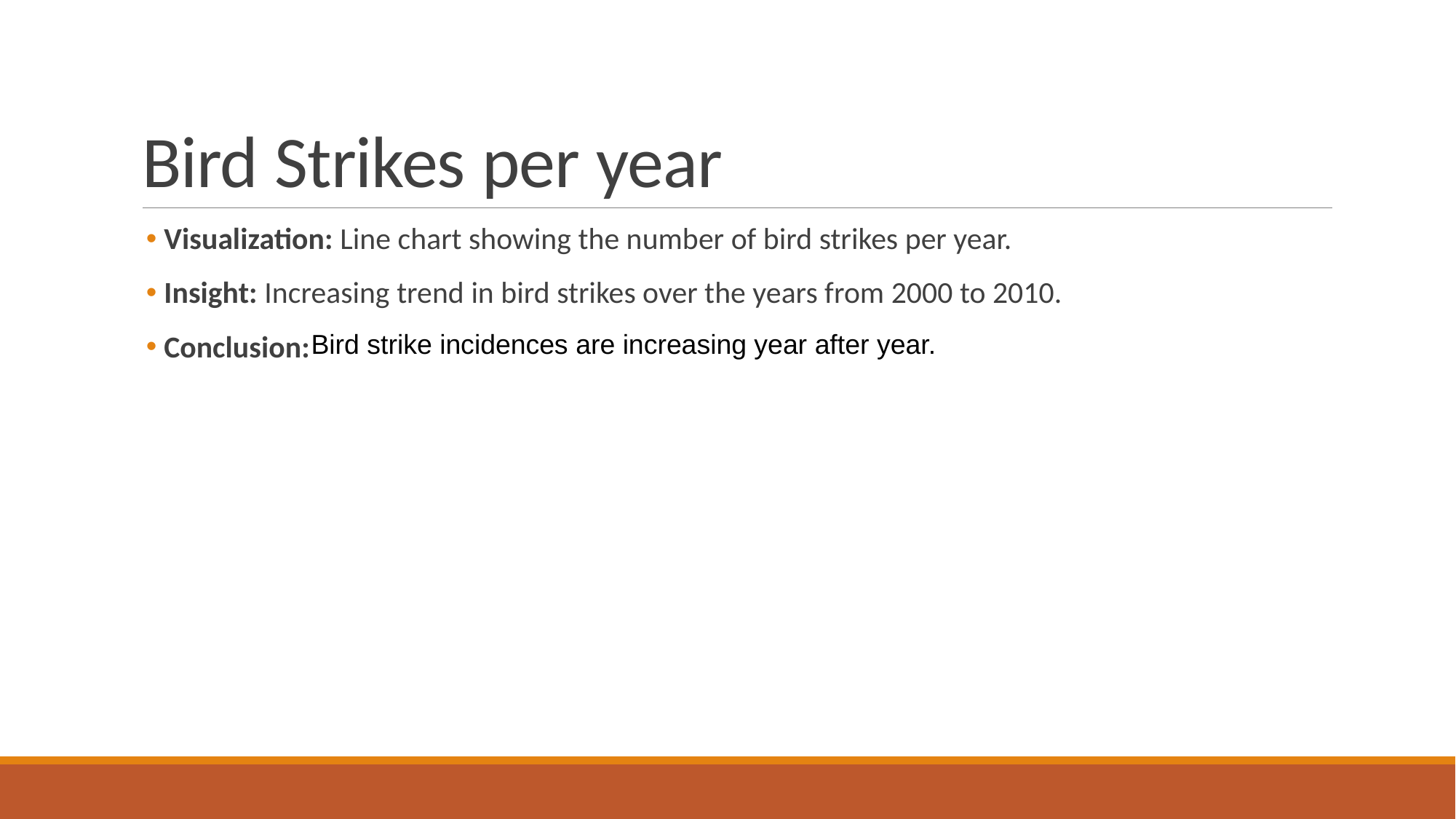

# Bird Strikes per year
 Visualization: Line chart showing the number of bird strikes per year.
 Insight: Increasing trend in bird strikes over the years from 2000 to 2010.
 Conclusion:
Bird strike incidences are increasing year after year.